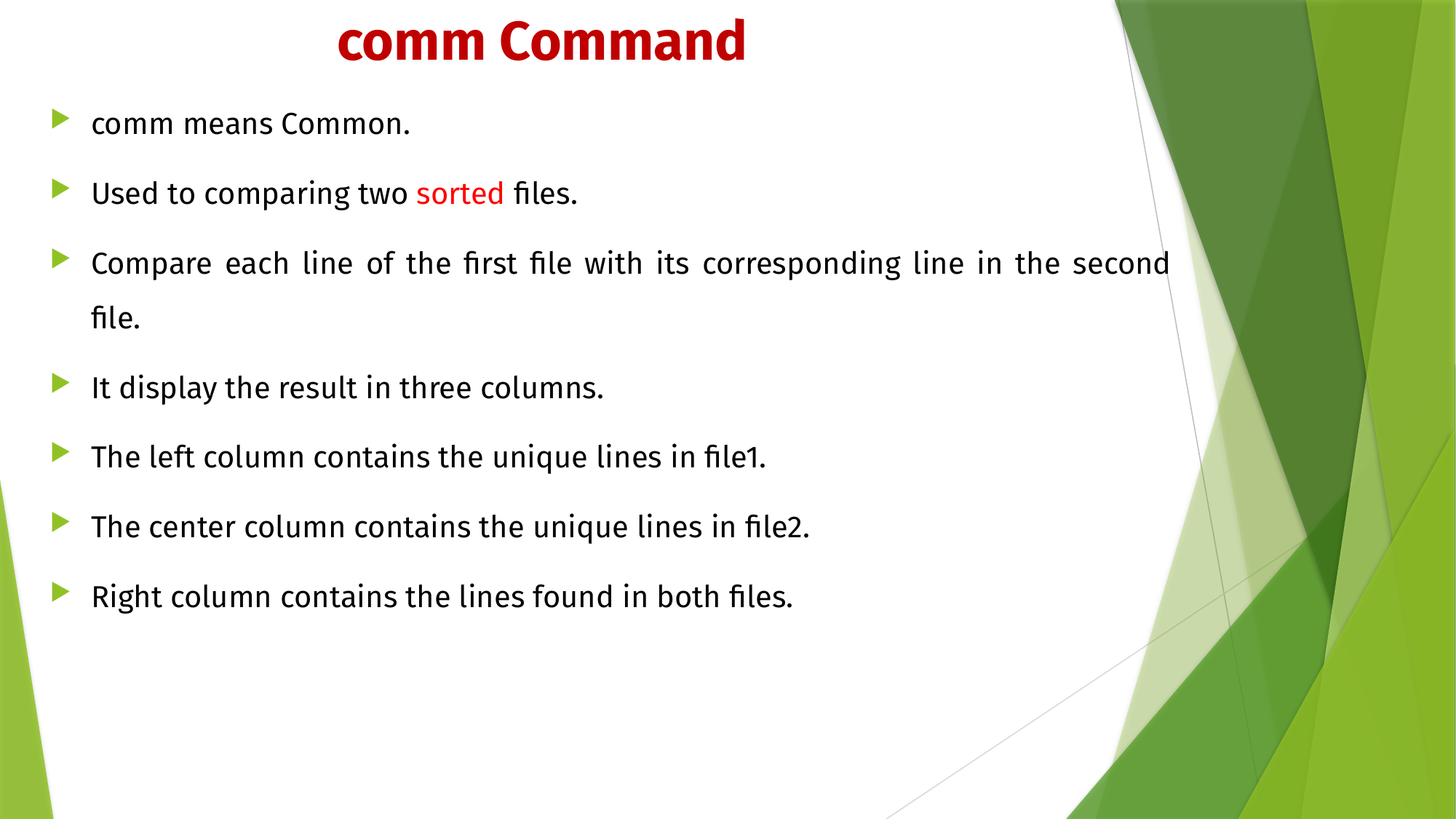

# comm Command
comm means Common.
Used to comparing two sorted files.
Compare each line of the first file with its corresponding line in the second file.
It display the result in three columns.
The left column contains the unique lines in file1.
The center column contains the unique lines in file2.
Right column contains the lines found in both files.